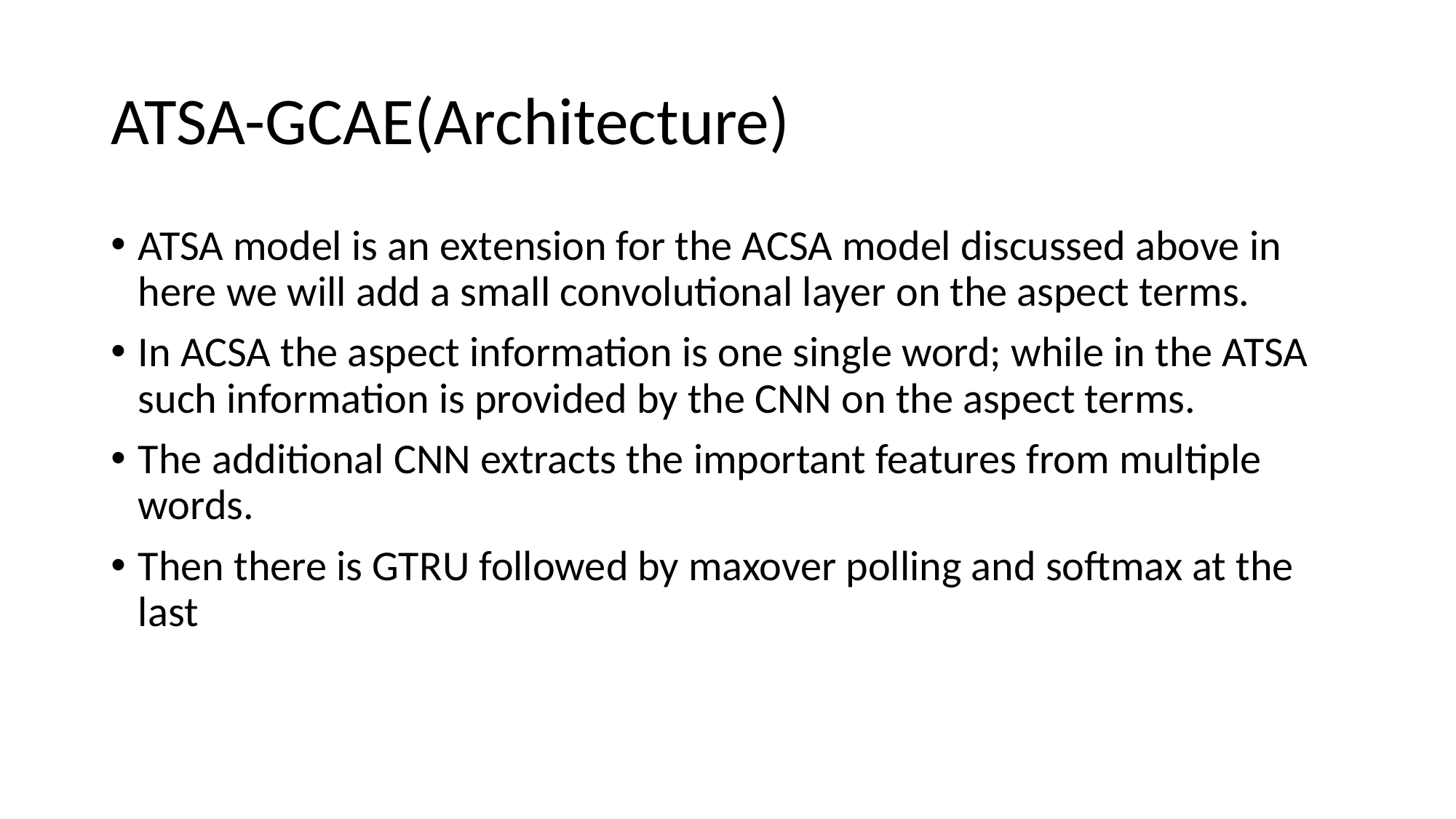

# ATSA-GCAE(Architecture)
ATSA model is an extension for the ACSA model discussed above in here we will add a small convolutional layer on the aspect terms.
In ACSA the aspect information is one single word; while in the ATSA such information is provided by the CNN on the aspect terms.
The additional CNN extracts the important features from multiple words.
Then there is GTRU followed by maxover polling and softmax at the last